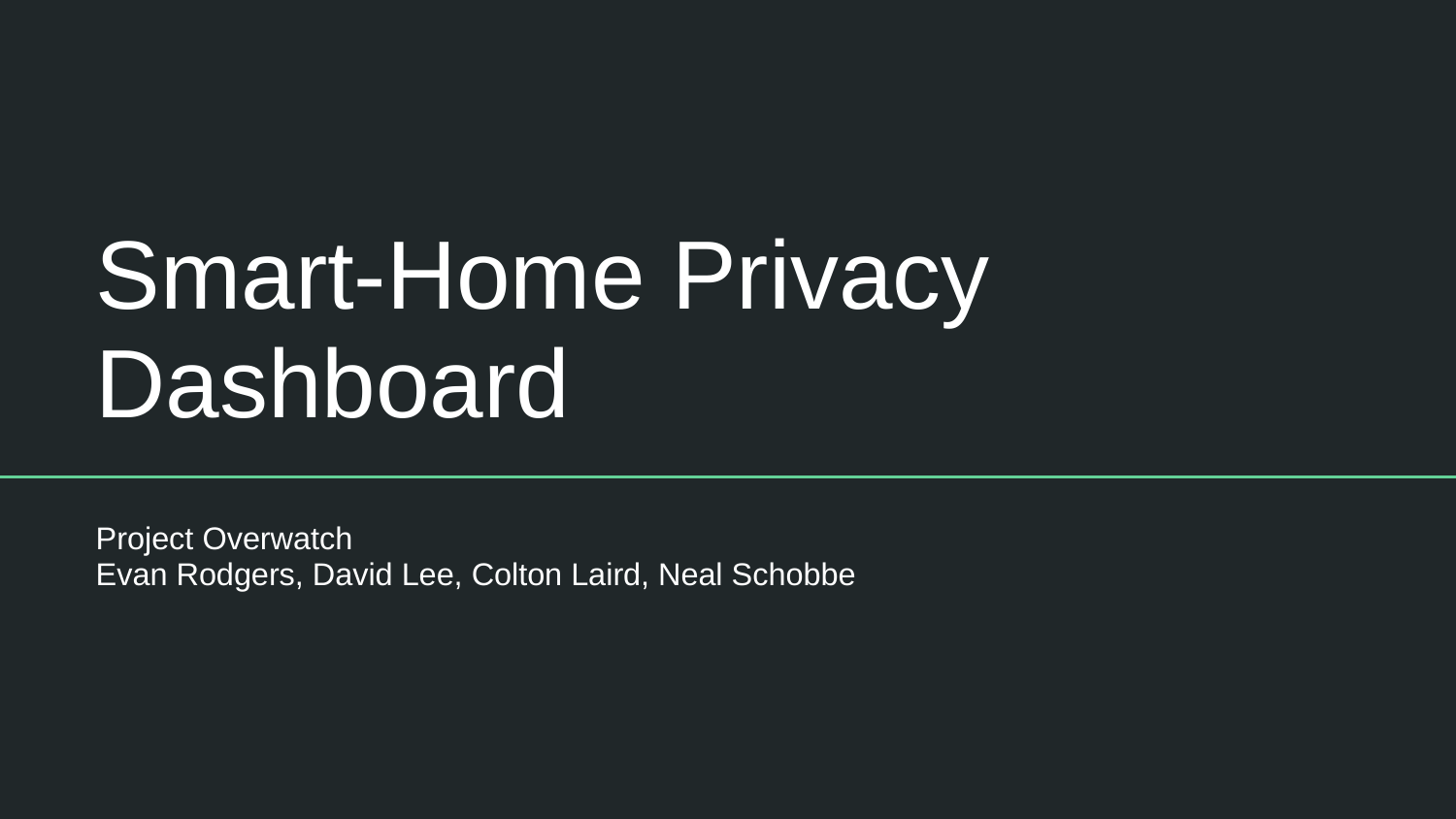

# Smart-Home Privacy Dashboard
Project Overwatch
Evan Rodgers, David Lee, Colton Laird, Neal Schobbe